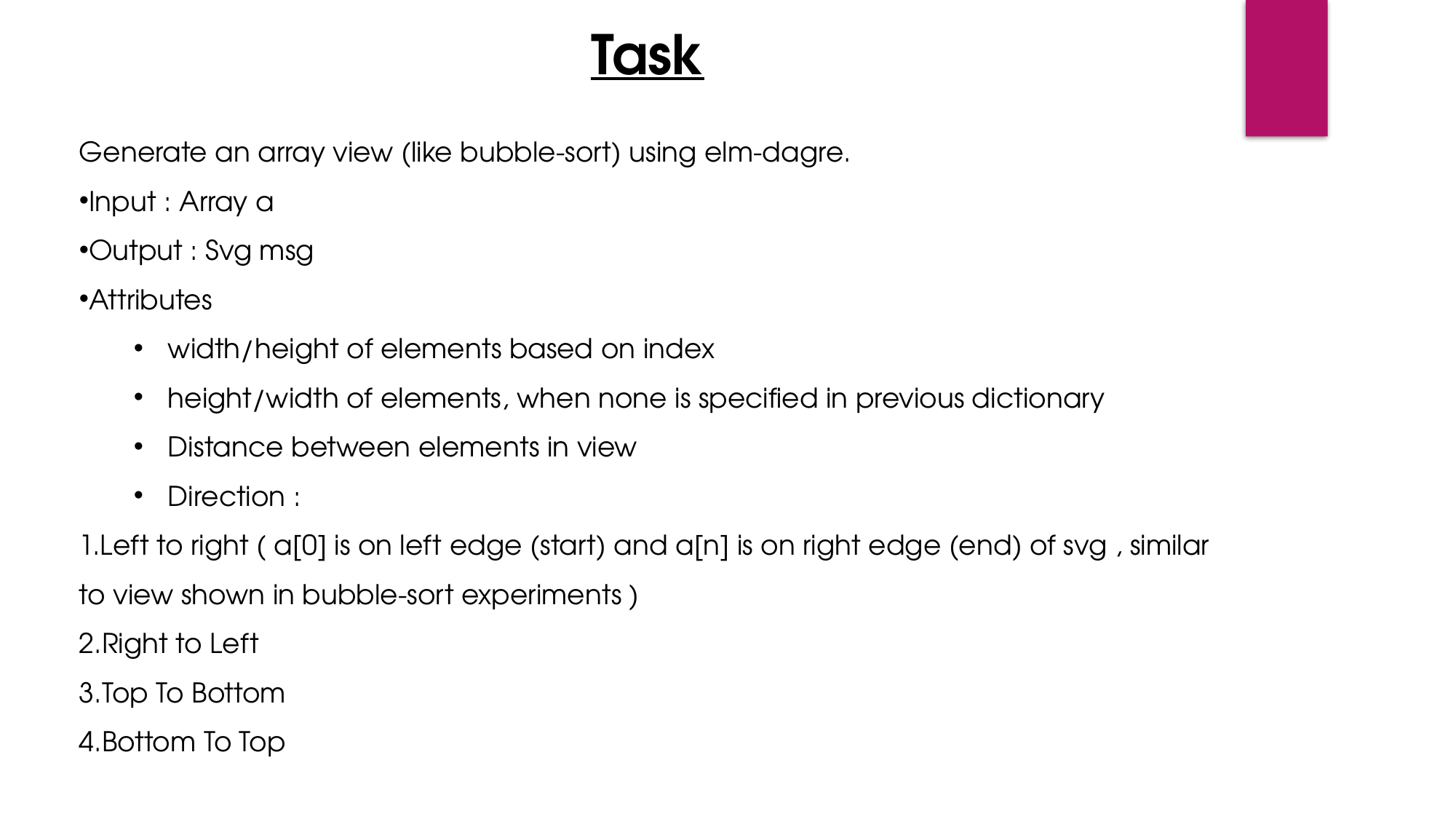

Task

Generate an array view (like bubble-sort) using elm-dagre.
Input : Array a
Output : Svg msg
Attributes
width/height of elements based on index
height/width of elements, when none is specified in previous dictionary
Distance between elements in view
Direction :
Left to right ( a[0] is on left edge (start) and a[n] is on right edge (end) of svg , similar to view shown in bubble-sort experiments )
Right to Left
Top To Bottom
Bottom To Top